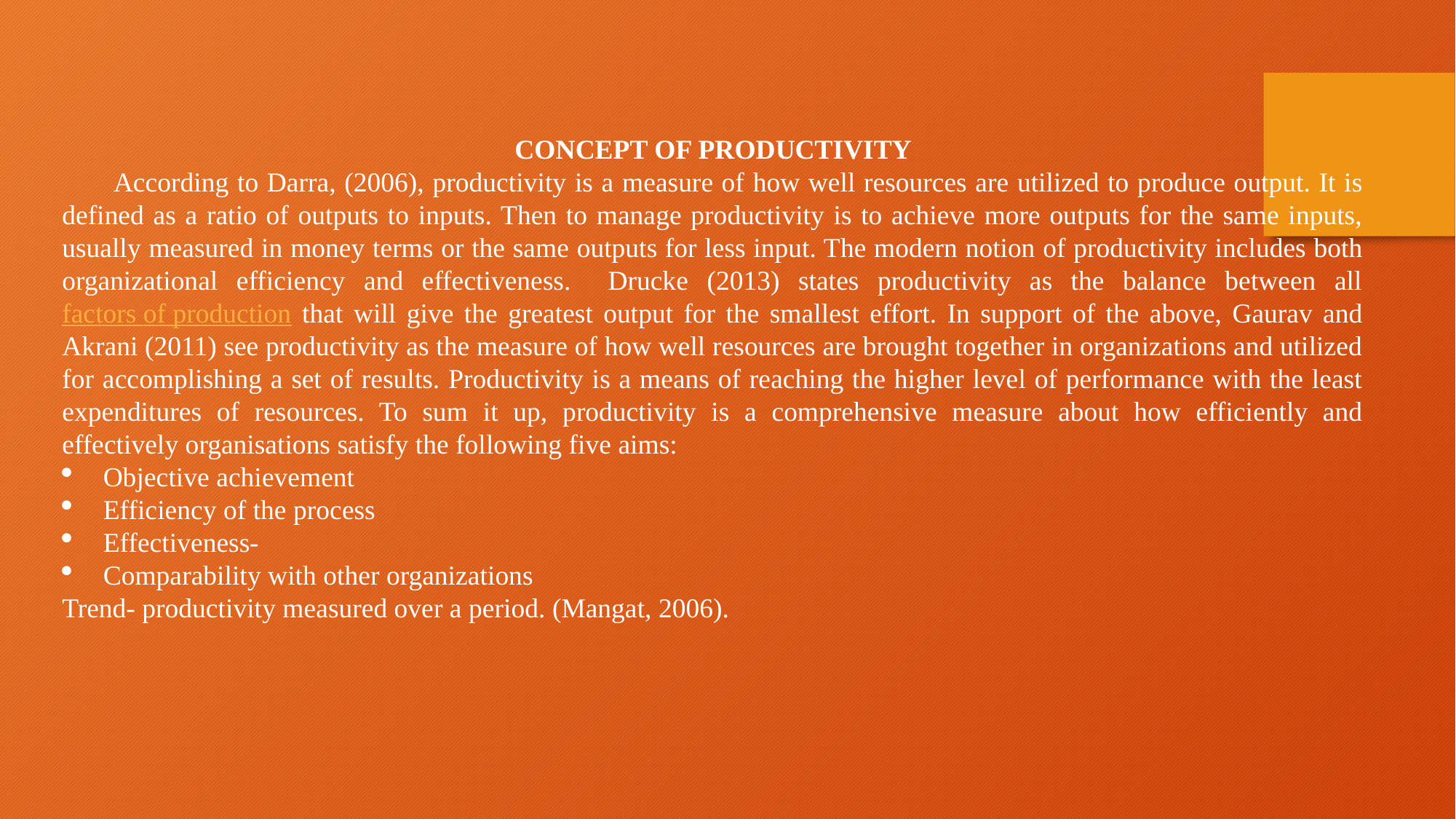

CONCEPT OF PRODUCTIVITY
      According to Darra, (2006), productivity is a measure of how well resources are utilized to produce output. It is defined as a ratio of outputs to inputs. Then to manage productivity is to achieve more outputs for the same inputs, usually measured in money terms or the same outputs for less input. The modern notion of productivity includes both organizational efficiency and effectiveness.  Drucke (2013) states productivity as the balance between all factors of production that will give the greatest output for the smallest effort. In support of the above, Gaurav and Akrani (2011) see productivity as the measure of how well resources are brought together in organizations and utilized for accomplishing a set of results. Productivity is a means of reaching the higher level of performance with the least expenditures of resources. To sum it up, productivity is a comprehensive measure about how efficiently and effectively organisations satisfy the following five aims:
Objective achievement
Efficiency of the process
Effectiveness-
Comparability with other organizations
Trend- productivity measured over a period. (Mangat, 2006).